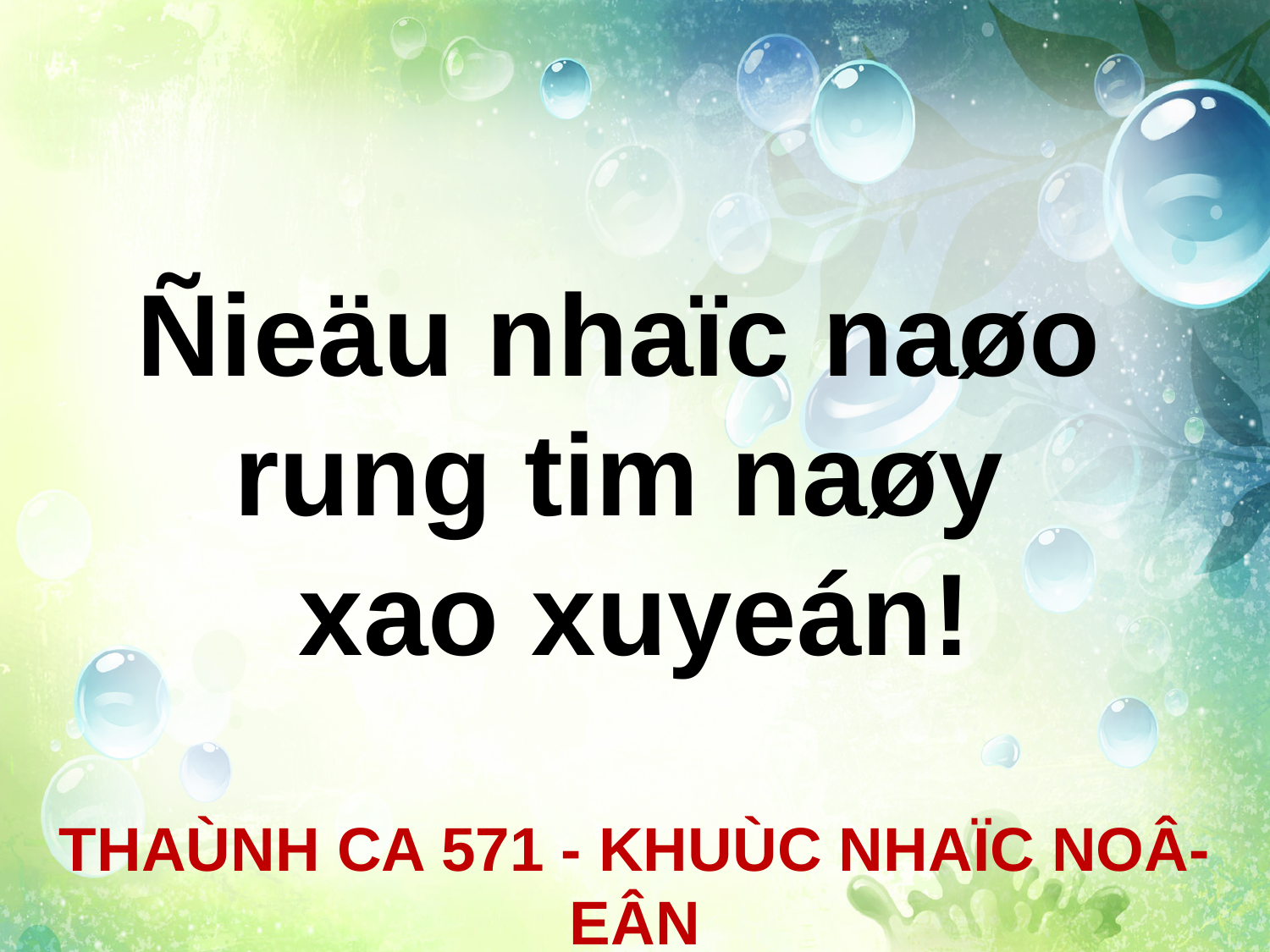

Ñieäu nhaïc naøo
rung tim naøy
xao xuyeán!
THAÙNH CA 571 - KHUÙC NHAÏC NOÂ-EÂN